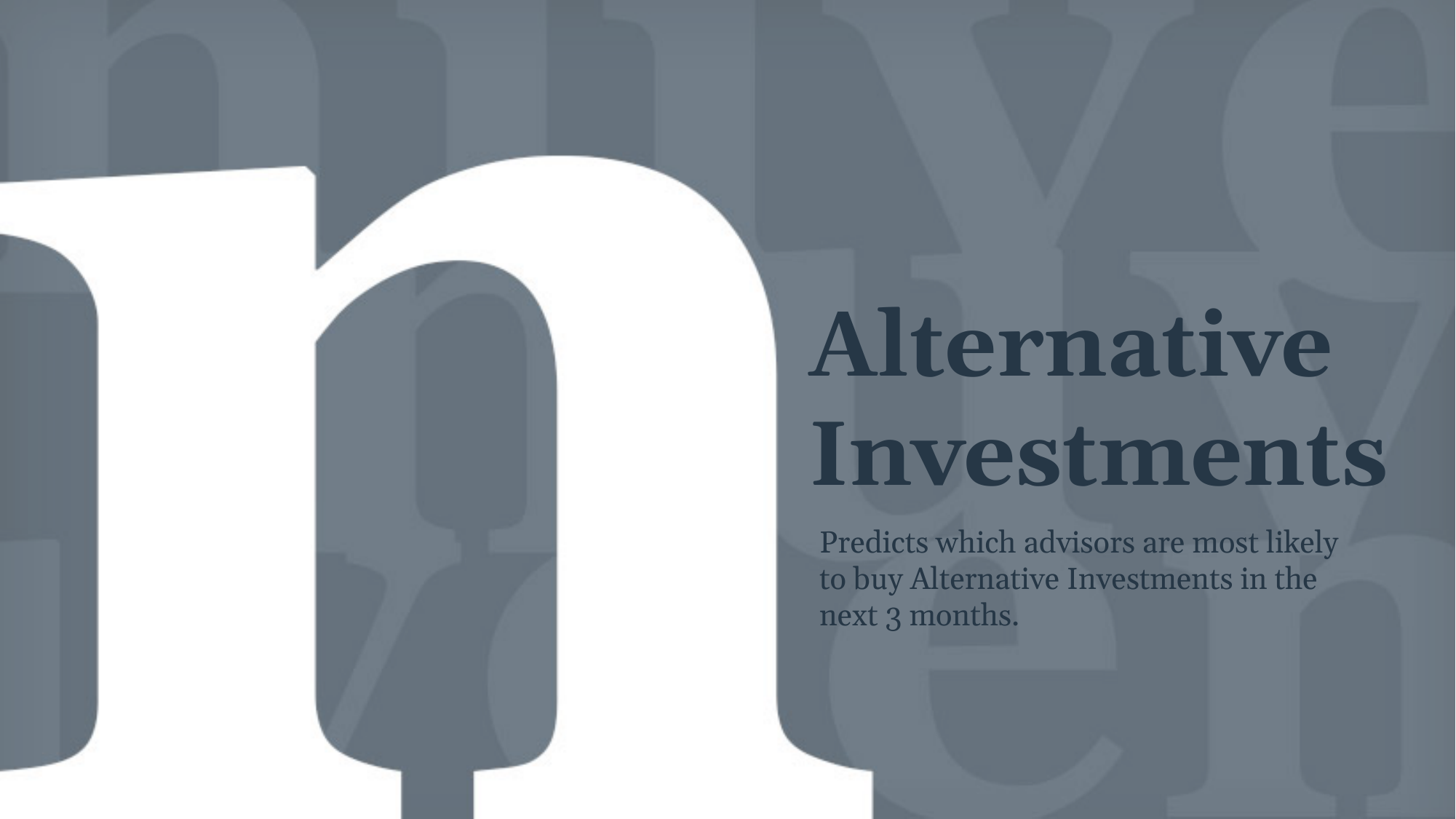

# Alternative Investments
Predicts which advisors are most likely to buy Alternative Investments in the next 3 months.